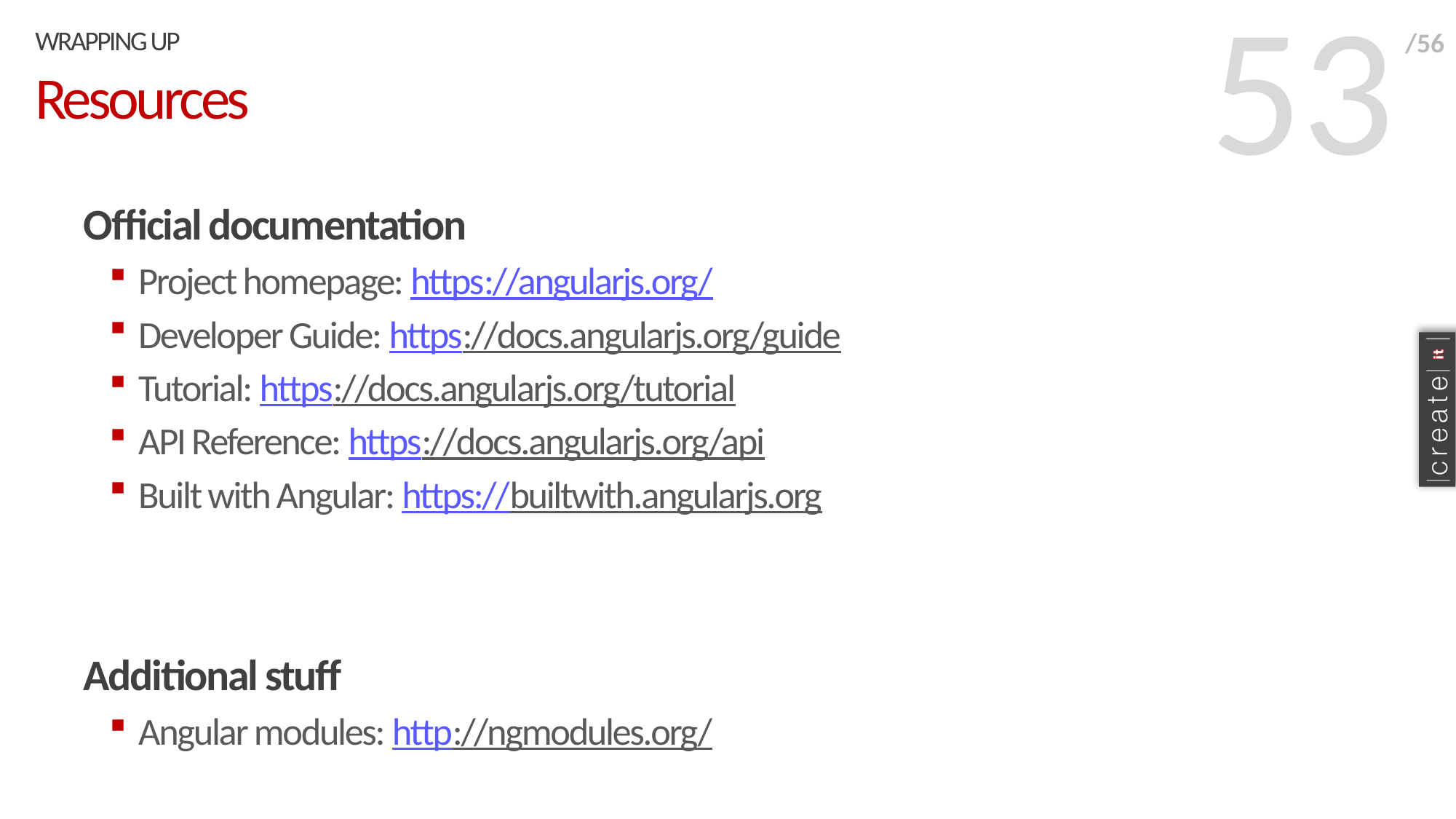

53
Wrapping up
/56
# Resources
Official documentation
Project homepage: https://angularjs.org/
Developer Guide: https://docs.angularjs.org/guide
Tutorial: https://docs.angularjs.org/tutorial
API Reference: https://docs.angularjs.org/api
Built with Angular: https://builtwith.angularjs.org

Additional stuff
Angular modules: http://ngmodules.org/